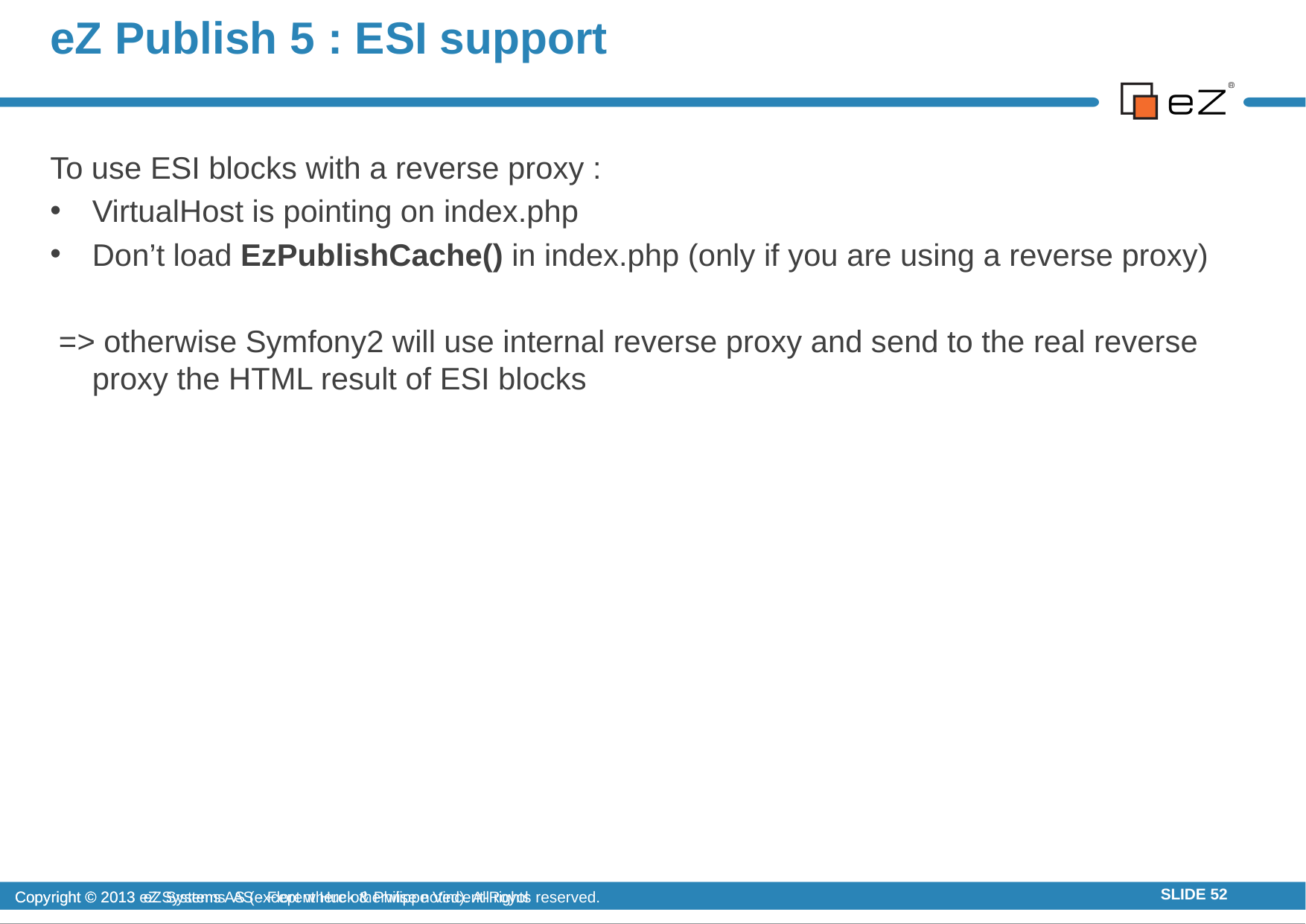

# eZ Publish 5 : ESI support

To use ESI blocks with a reverse proxy :
VirtualHost is pointing on index.php
Don’t load EzPublishCache() in index.php (only if you are using a reverse proxy)

 => otherwise Symfony2 will use internal reverse proxy and send to the real reverse proxy the HTML result of ESI blocks
Copyright © 2013 eZ Systems AS (except where otherwise noted). All rights reserved.
SLIDE 52